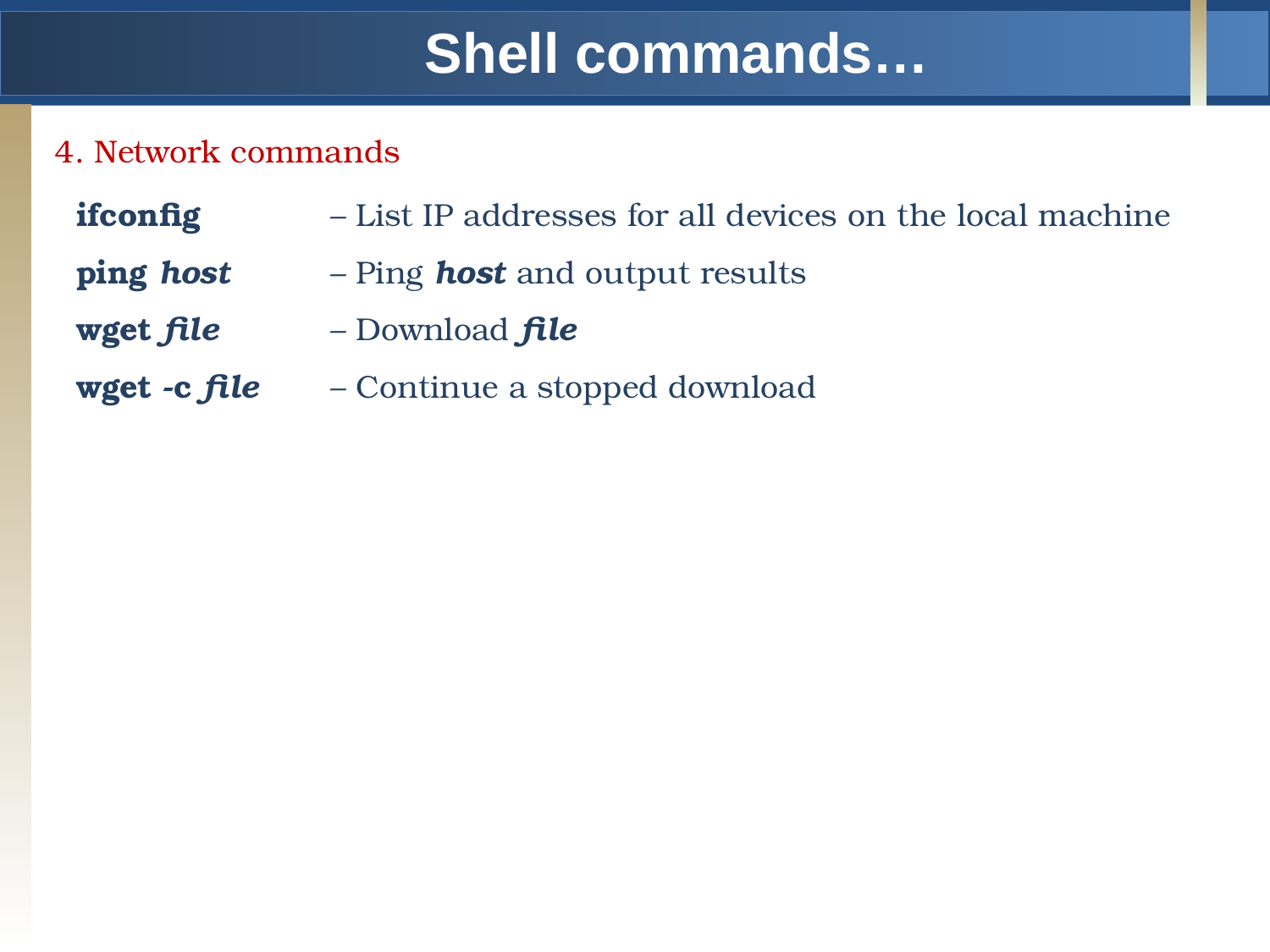

Shell commands…
4. Network commands
ifconfig 	– List IP addresses for all devices on the local machine
ping host 	– Ping host and output results
wget file 	– Download file
wget -c file 	– Continue a stopped download